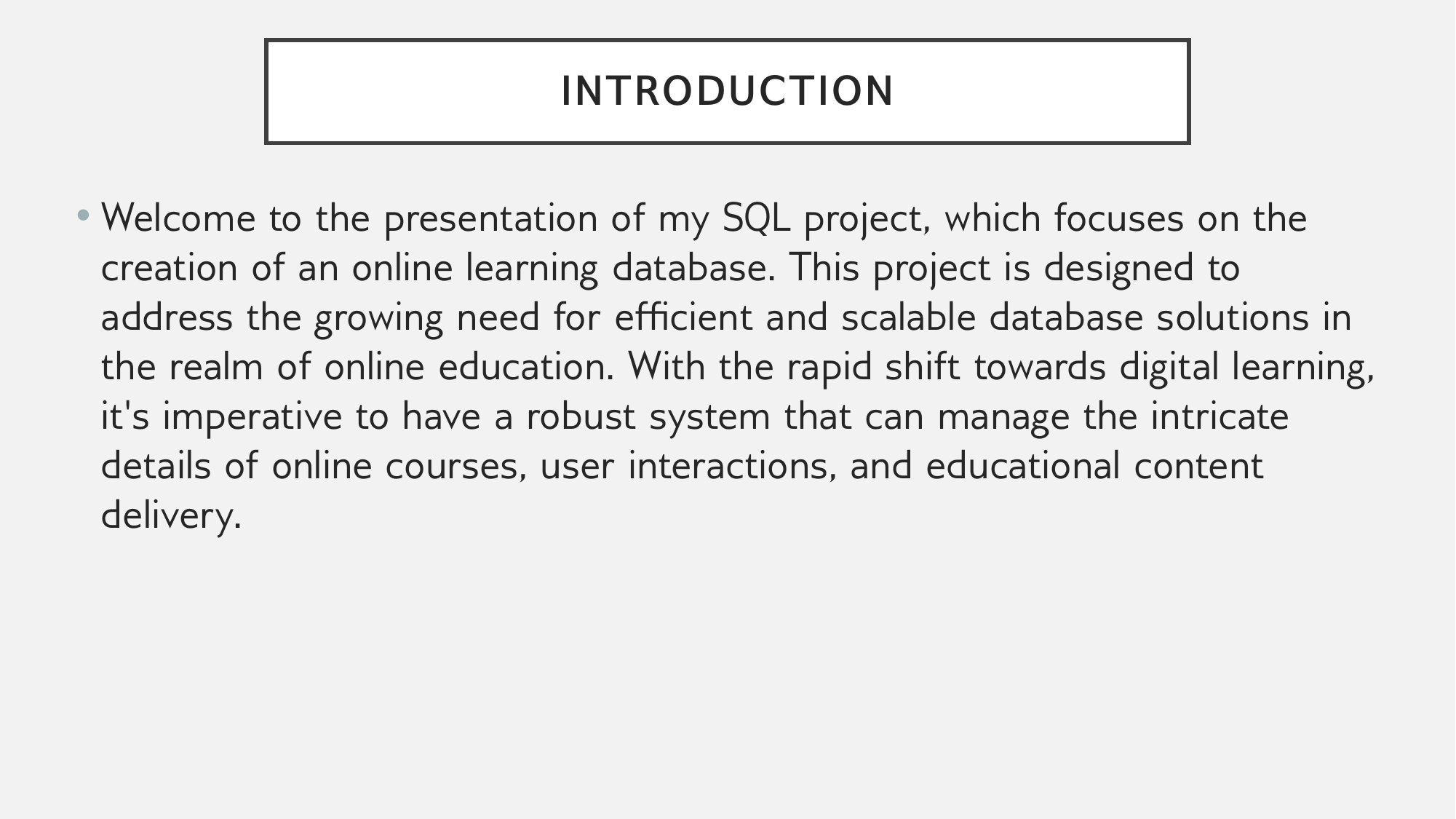

# INTRODUCTION
Welcome to the presentation of my SQL project, which focuses on the creation of an online learning database. This project is designed to address the growing need for efficient and scalable database solutions in the realm of online education. With the rapid shift towards digital learning, it's imperative to have a robust system that can manage the intricate details of online courses, user interactions, and educational content delivery.